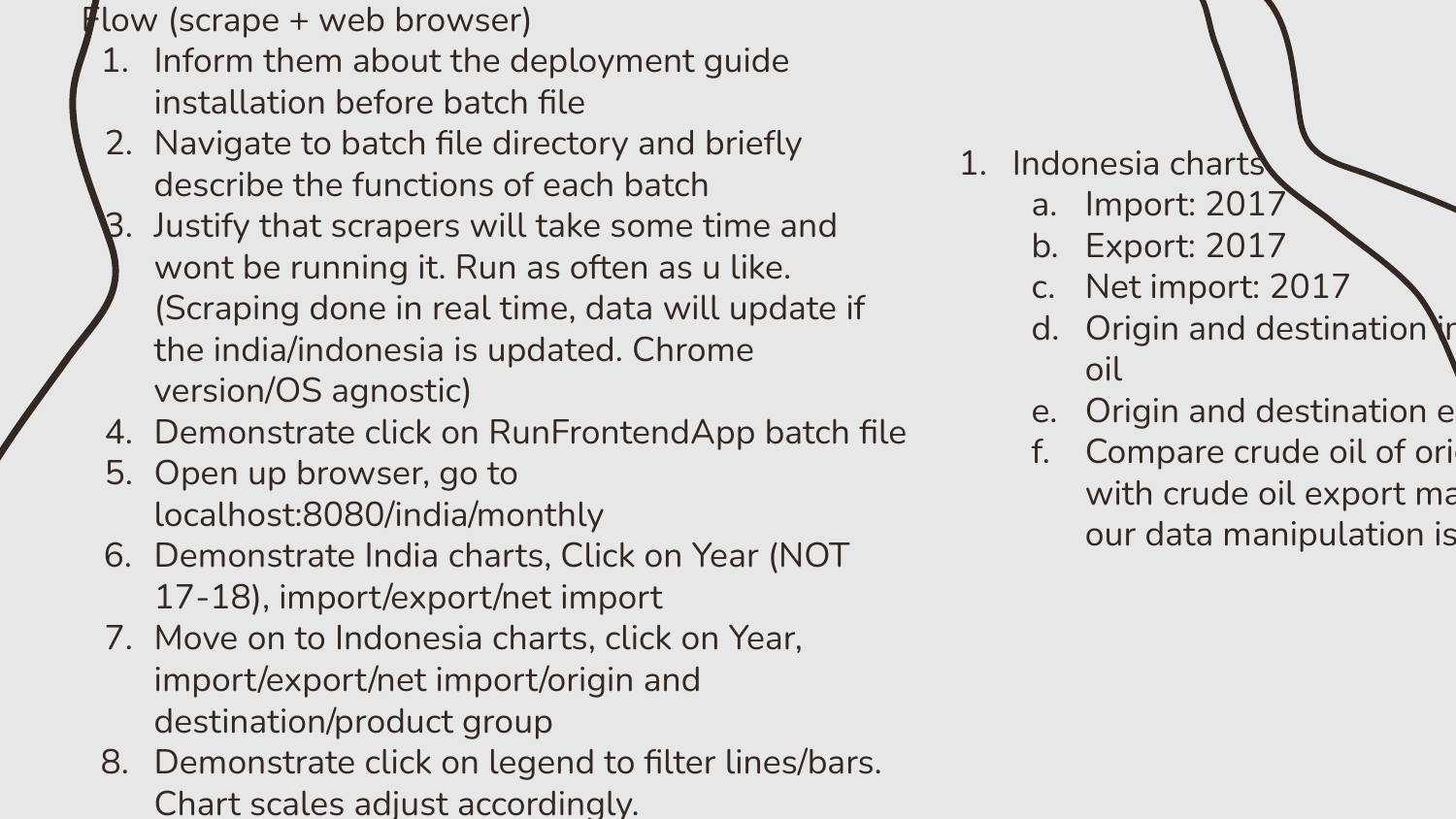

Flow (scrape + web browser)
Inform them about the deployment guide installation before batch file
Navigate to batch file directory and briefly describe the functions of each batch
Justify that scrapers will take some time and wont be running it. Run as often as u like. (Scraping done in real time, data will update if the india/indonesia is updated. Chrome version/OS agnostic)
Demonstrate click on RunFrontendApp batch file
Open up browser, go to localhost:8080/india/monthly
Demonstrate India charts, Click on Year (NOT 17-18), import/export/net import
Move on to Indonesia charts, click on Year, import/export/net import/origin and destination/product group
Demonstrate click on legend to filter lines/bars. Chart scales adjust accordingly.
Indonesia charts
Import: 2017
Export: 2017
Net import: 2017
Origin and destination import: 2017, crude oil
Origin and destination export same
Compare crude oil of origin export 2017 with crude oil export march to show that our data manipulation is consistent